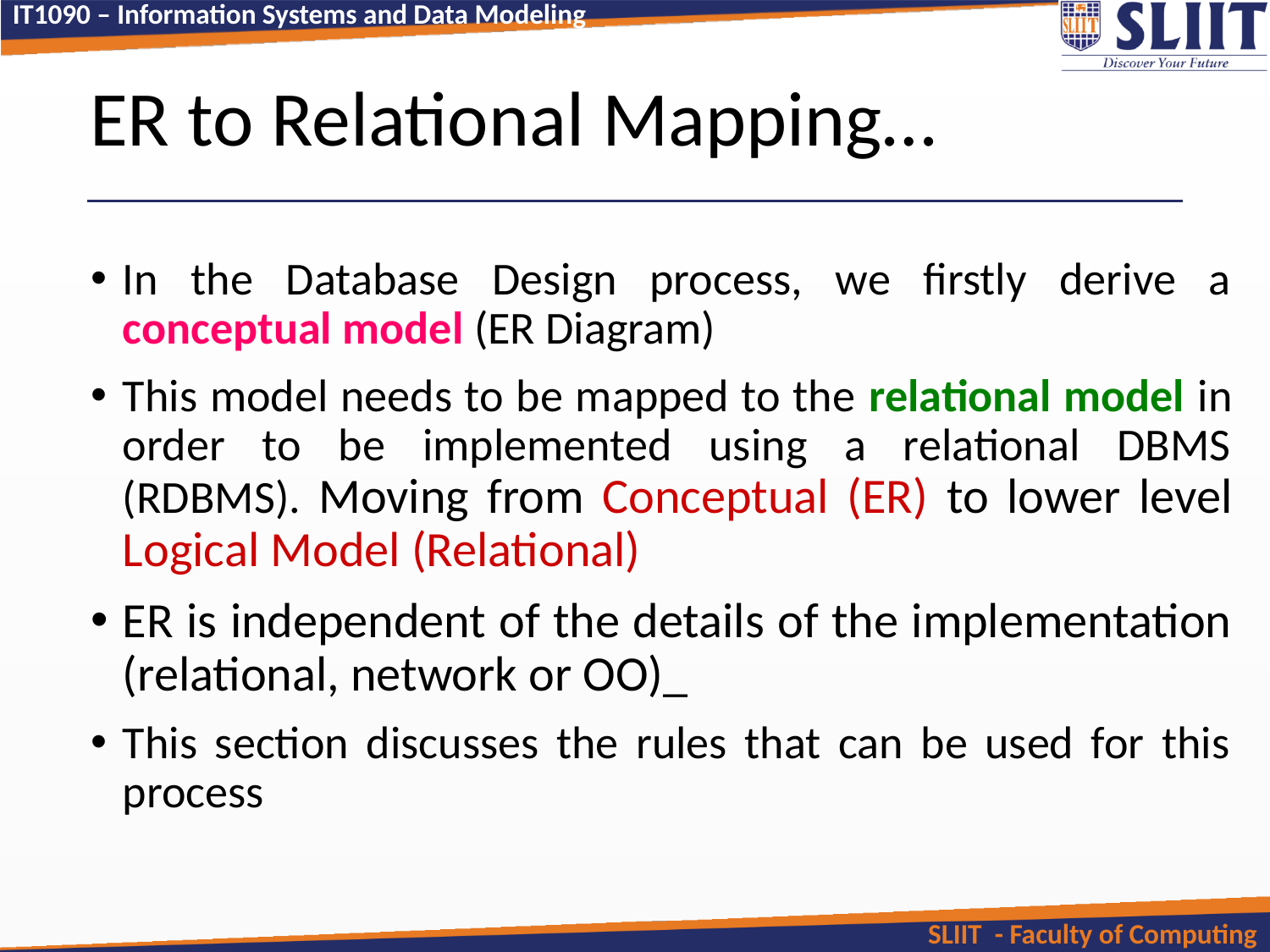

# ER to Relational Mapping…

In the Database Design process, we firstly derive a conceptual model (ER Diagram)
This model needs to be mapped to the relational model in order to be implemented using a relational DBMS (RDBMS). Moving from Conceptual (ER) to lower level Logical Model (Relational)
ER is independent of the details of the implementation (relational, network or OO)_
This section discusses the rules that can be used for this process